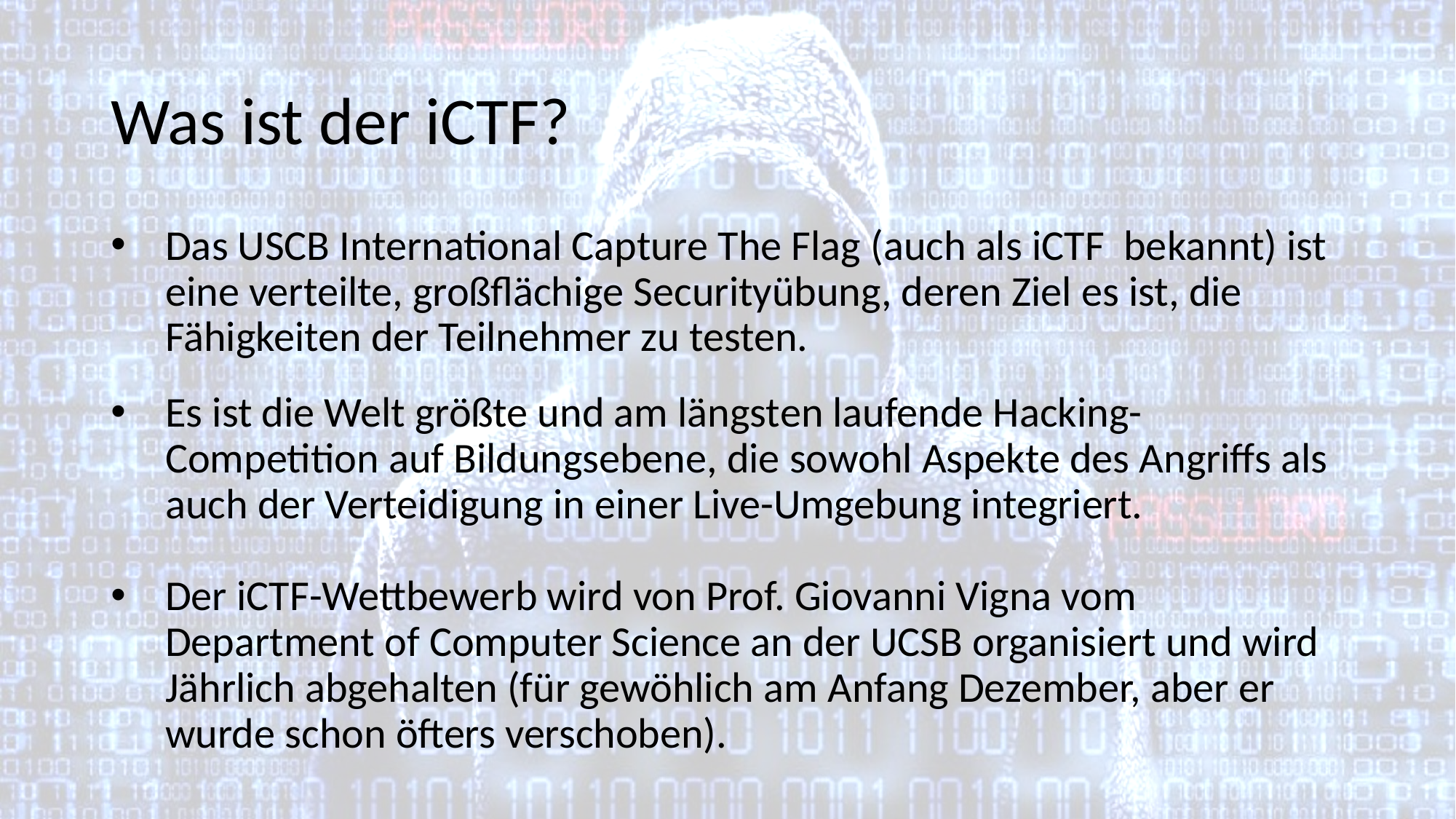

Was ist der iCTF?
Das USCB International Capture The Flag (auch als iCTF  bekannt) ist eine verteilte, großflächige Securityübung, deren Ziel es ist, die Fähigkeiten der Teilnehmer zu testen.

Es ist die Welt größte und am längsten laufende Hacking-Competition auf Bildungsebene, die sowohl Aspekte des Angriffs als auch der Verteidigung in einer Live-Umgebung integriert.

Der iCTF-Wettbewerb wird von Prof. Giovanni Vigna vom Department of Computer Science an der UCSB organisiert und wird Jährlich abgehalten (für gewöhlich am Anfang Dezember, aber er wurde schon öfters verschoben).